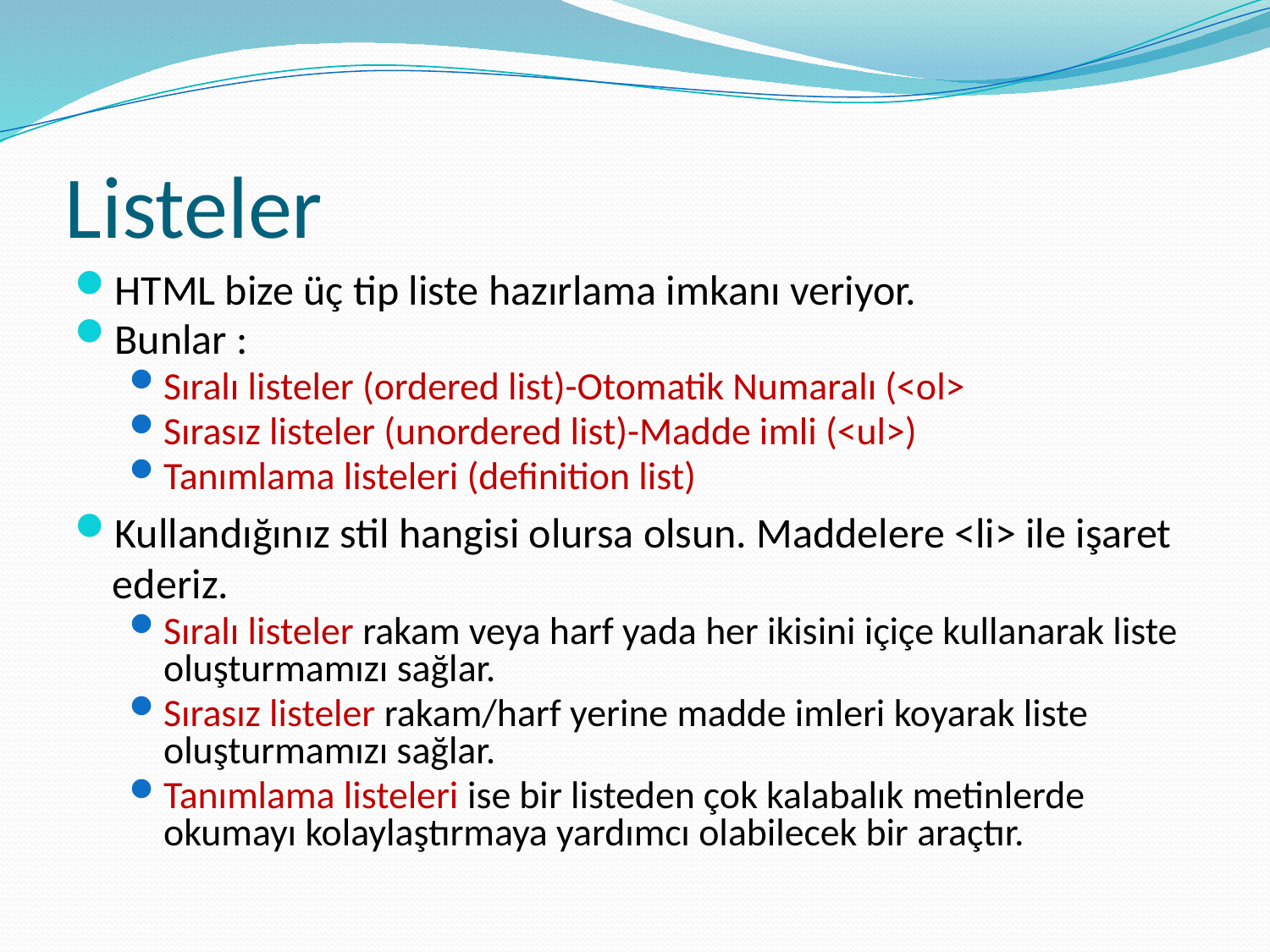

# Listeler
HTML bize üç tip liste hazırlama imkanı veriyor.
Bunlar :
Sıralı listeler (ordered list)-Otomatik Numaralı (<ol>
Sırasız listeler (unordered list)-Madde imli (<ul>)
Tanımlama listeleri (definition list)
Kullandığınız stil hangisi olursa olsun. Maddelere <li> ile işaret ederiz.
Sıralı listeler rakam veya harf yada her ikisini içiçe kullanarak liste oluşturmamızı sağlar.
Sırasız listeler rakam/harf yerine madde imleri koyarak liste oluşturmamızı sağlar.
Tanımlama listeleri ise bir listeden çok kalabalık metinlerde okumayı kolaylaştırmaya yardımcı olabilecek bir araçtır.